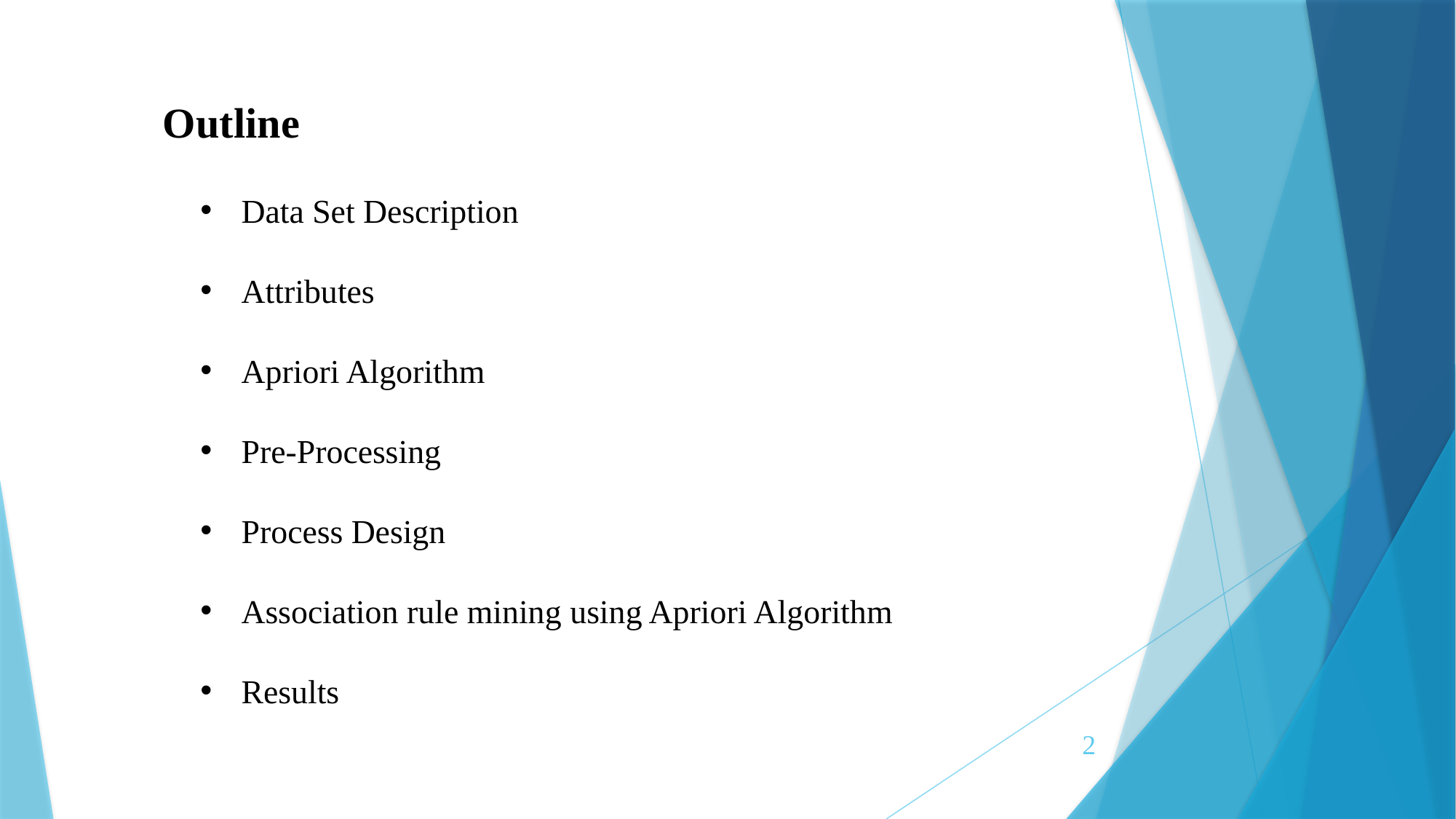

Outline
Data Set Description
Attributes
Apriori Algorithm
Pre-Processing
Process Design
Association rule mining using Apriori Algorithm
Results
2